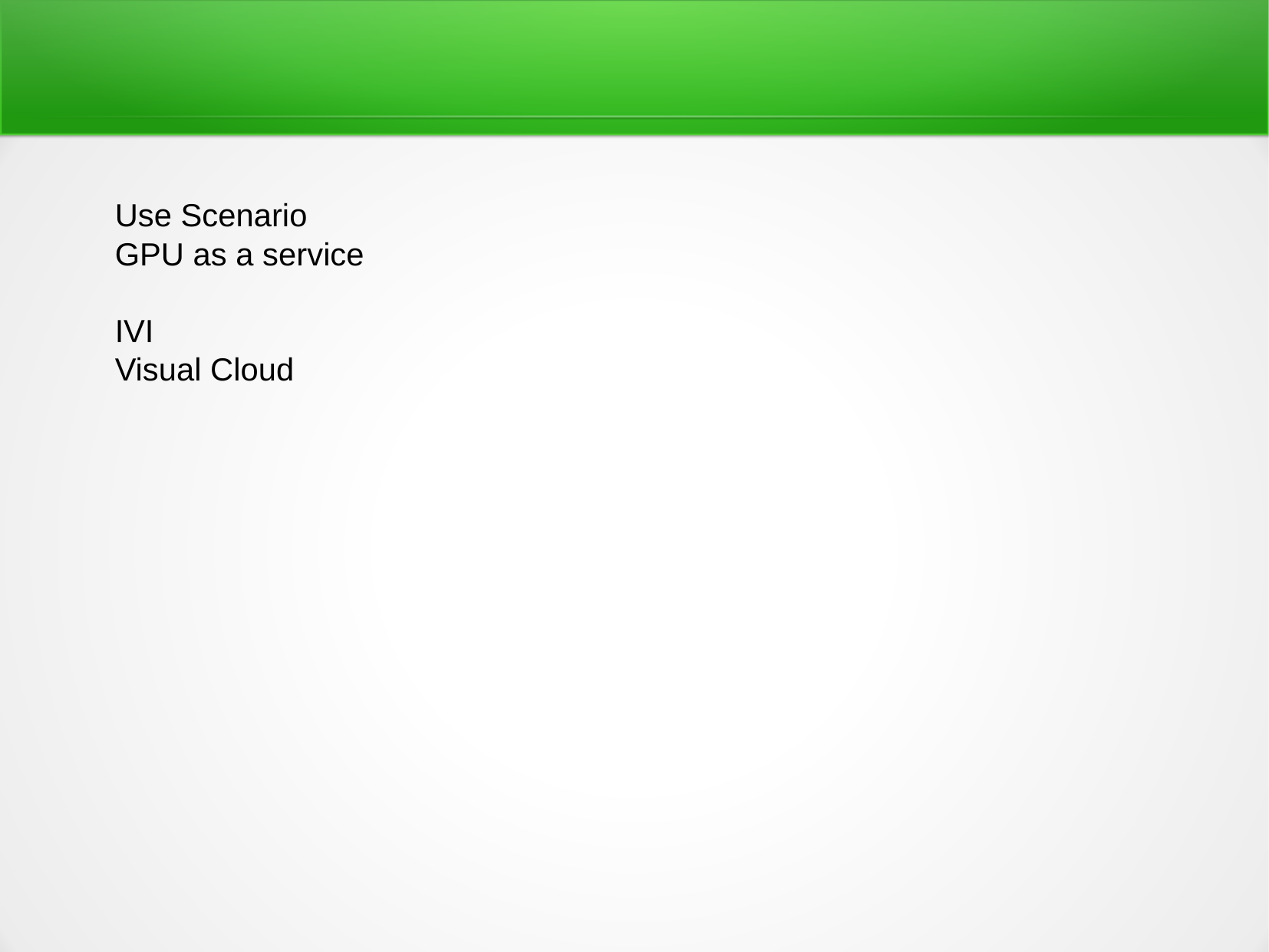

Use Scenario
GPU as a service

IVI
Visual Cloud